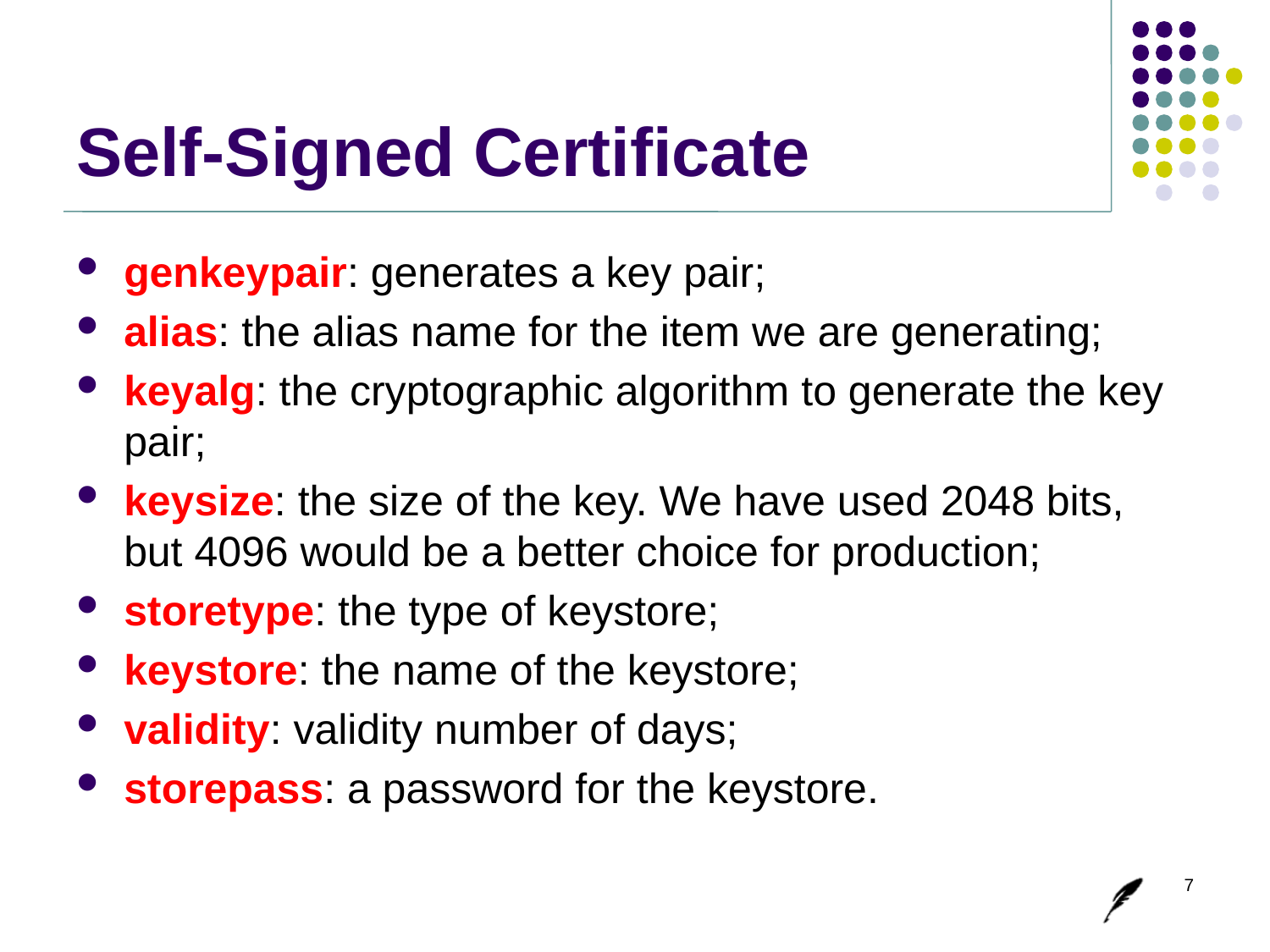

# Self-Signed Certificate
genkeypair: generates a key pair;
alias: the alias name for the item we are generating;
keyalg: the cryptographic algorithm to generate the key pair;
keysize: the size of the key. We have used 2048 bits, but 4096 would be a better choice for production;
storetype: the type of keystore;
keystore: the name of the keystore;
validity: validity number of days;
storepass: a password for the keystore.

7